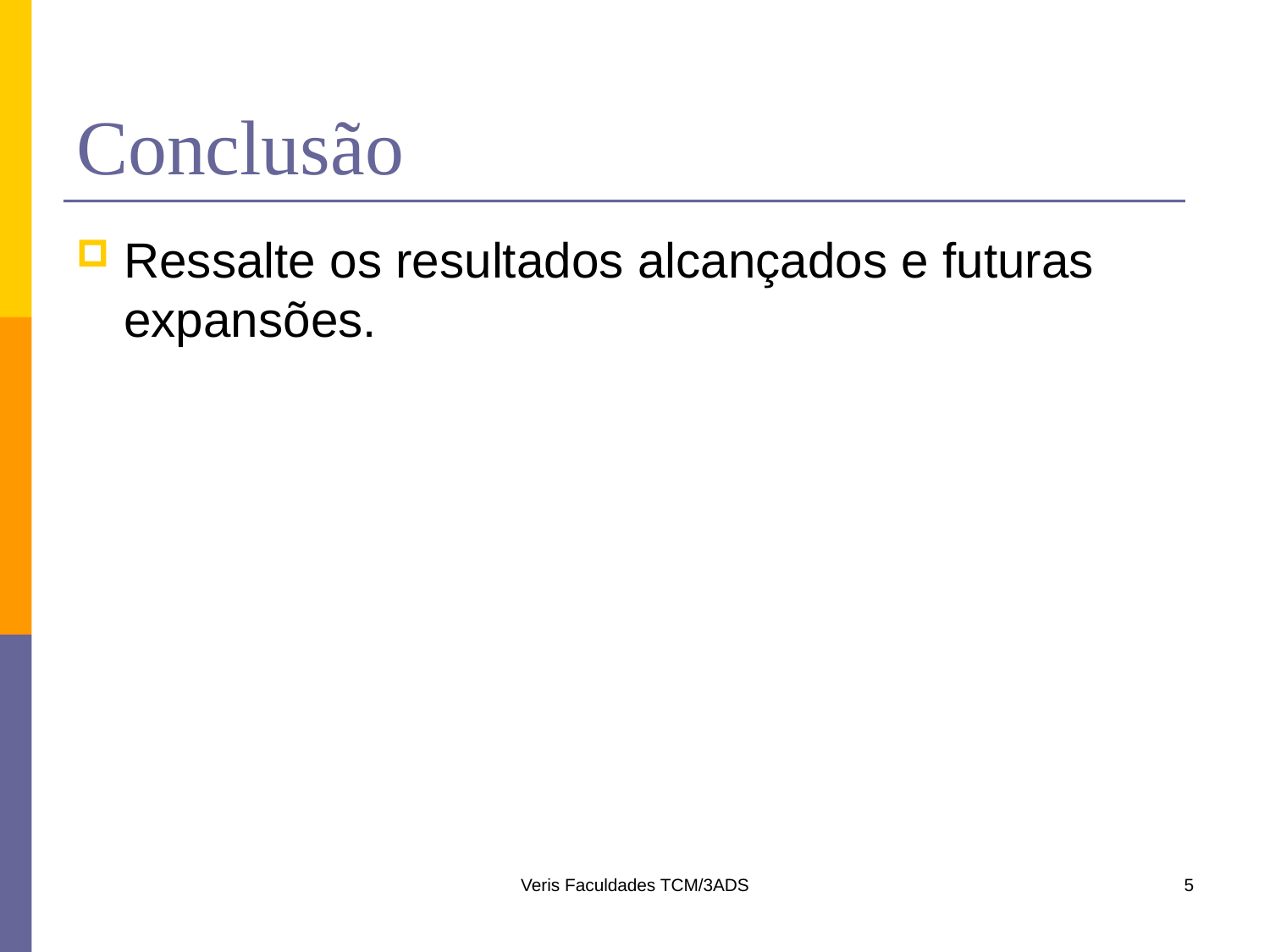

# Conclusão
Ressalte os resultados alcançados e futuras expansões.

Veris Faculdades TCM/3ADS
5